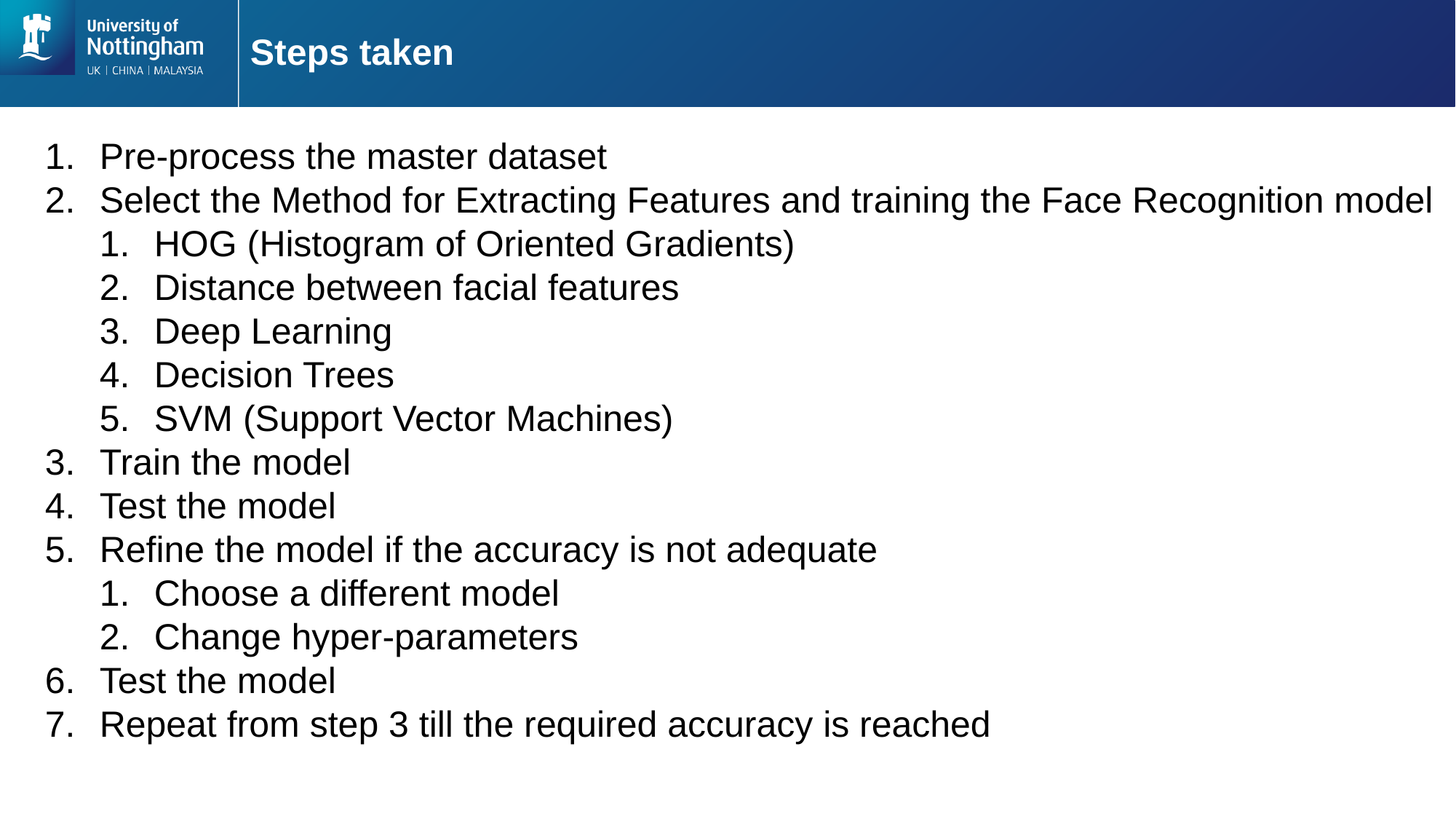

# Steps taken
Pre-process the master dataset
Select the Method for Extracting Features and training the Face Recognition model
HOG (Histogram of Oriented Gradients)
Distance between facial features
Deep Learning
Decision Trees
SVM (Support Vector Machines)
Train the model
Test the model
Refine the model if the accuracy is not adequate
Choose a different model
Change hyper-parameters
Test the model
Repeat from step 3 till the required accuracy is reached